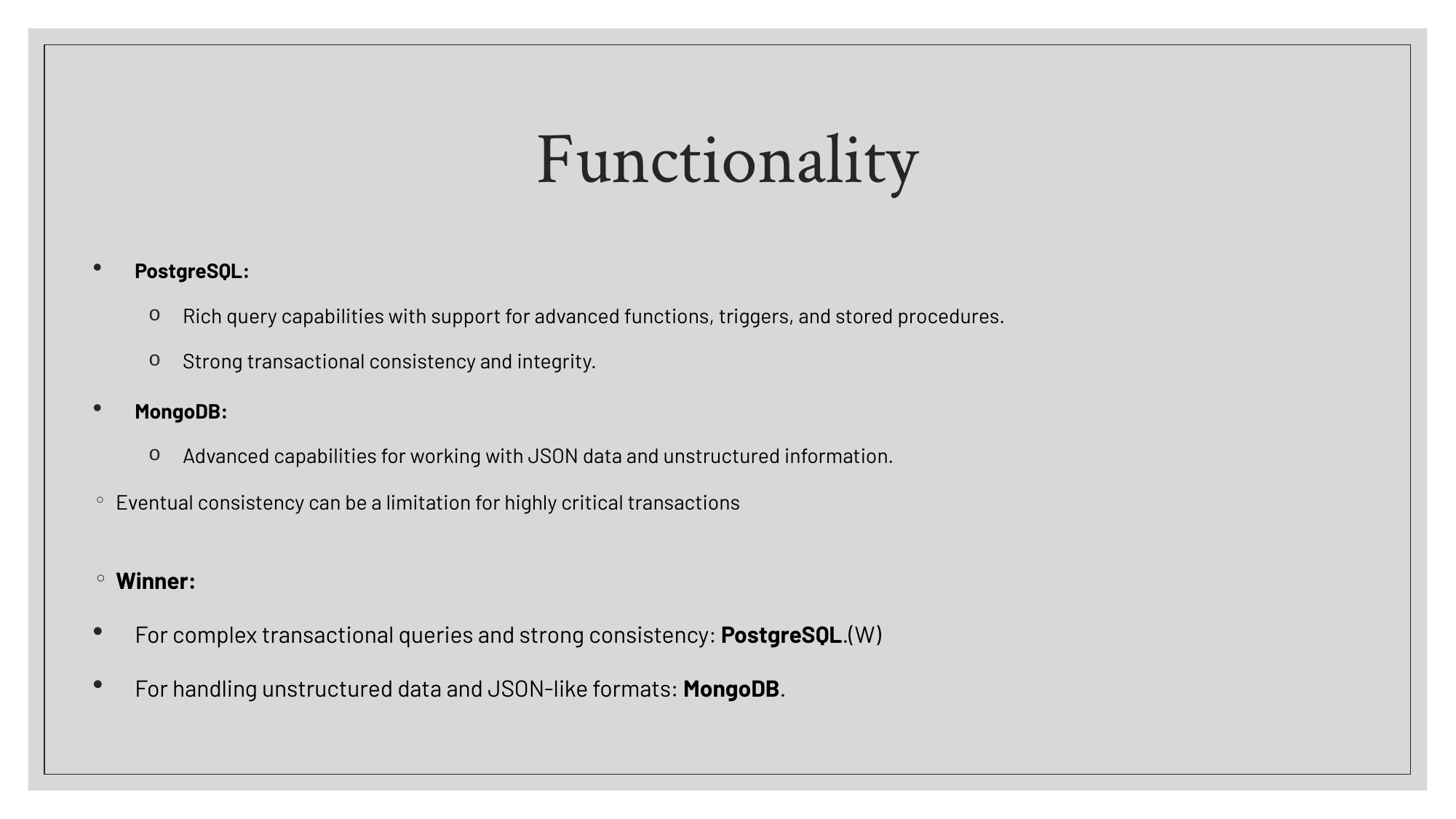

# Functionality
PostgreSQL:
Rich query capabilities with support for advanced functions, triggers, and stored procedures.
Strong transactional consistency and integrity.
MongoDB:
Advanced capabilities for working with JSON data and unstructured information.
Eventual consistency can be a limitation for highly critical transactions

Winner:
For complex transactional queries and strong consistency: PostgreSQL.(W)
For handling unstructured data and JSON-like formats: MongoDB.